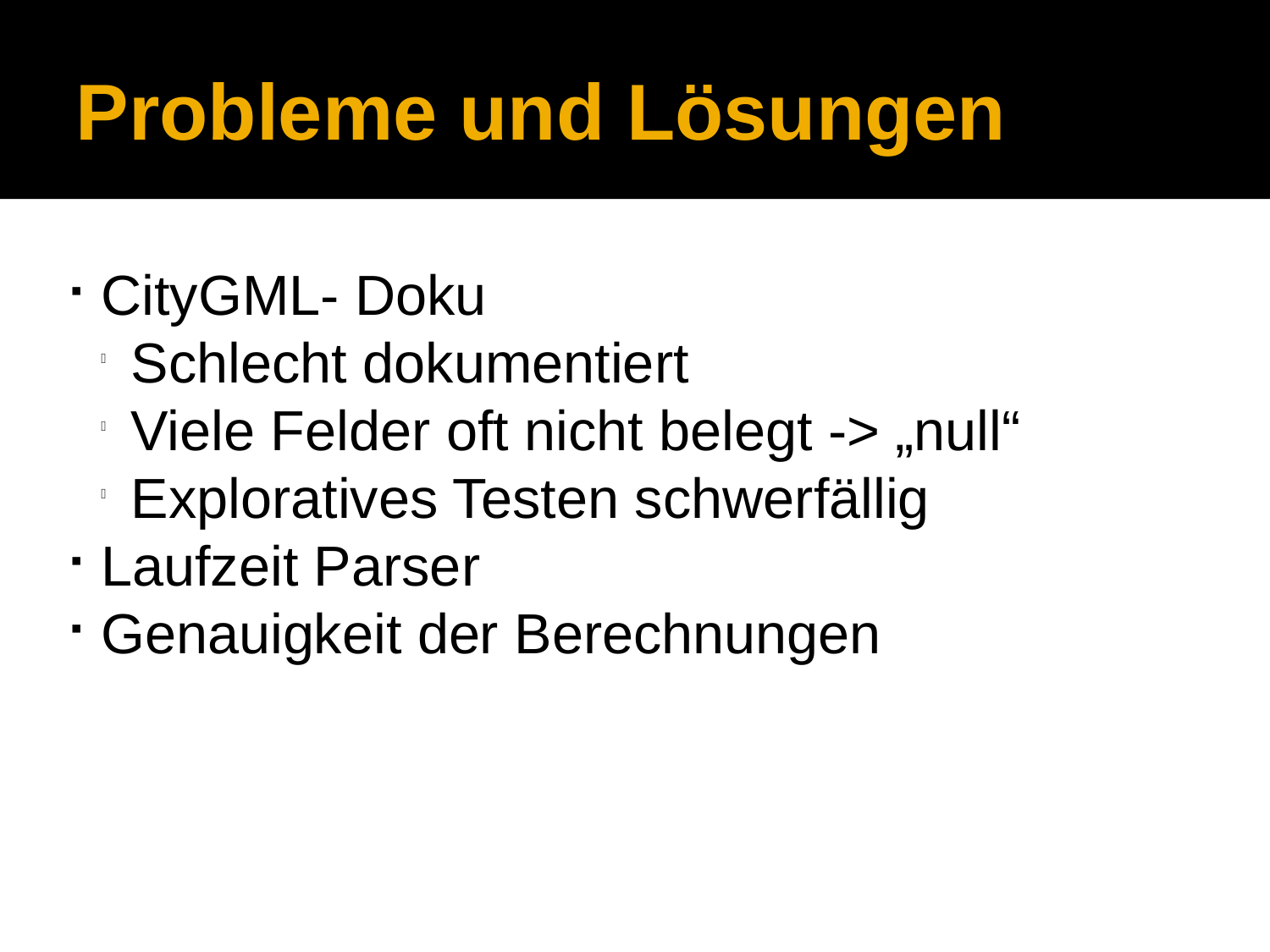

Probleme und Lösungen
CityGML- Doku
Schlecht dokumentiert
Viele Felder oft nicht belegt -> „null“
Exploratives Testen schwerfällig
Laufzeit Parser
Genauigkeit der Berechnungen